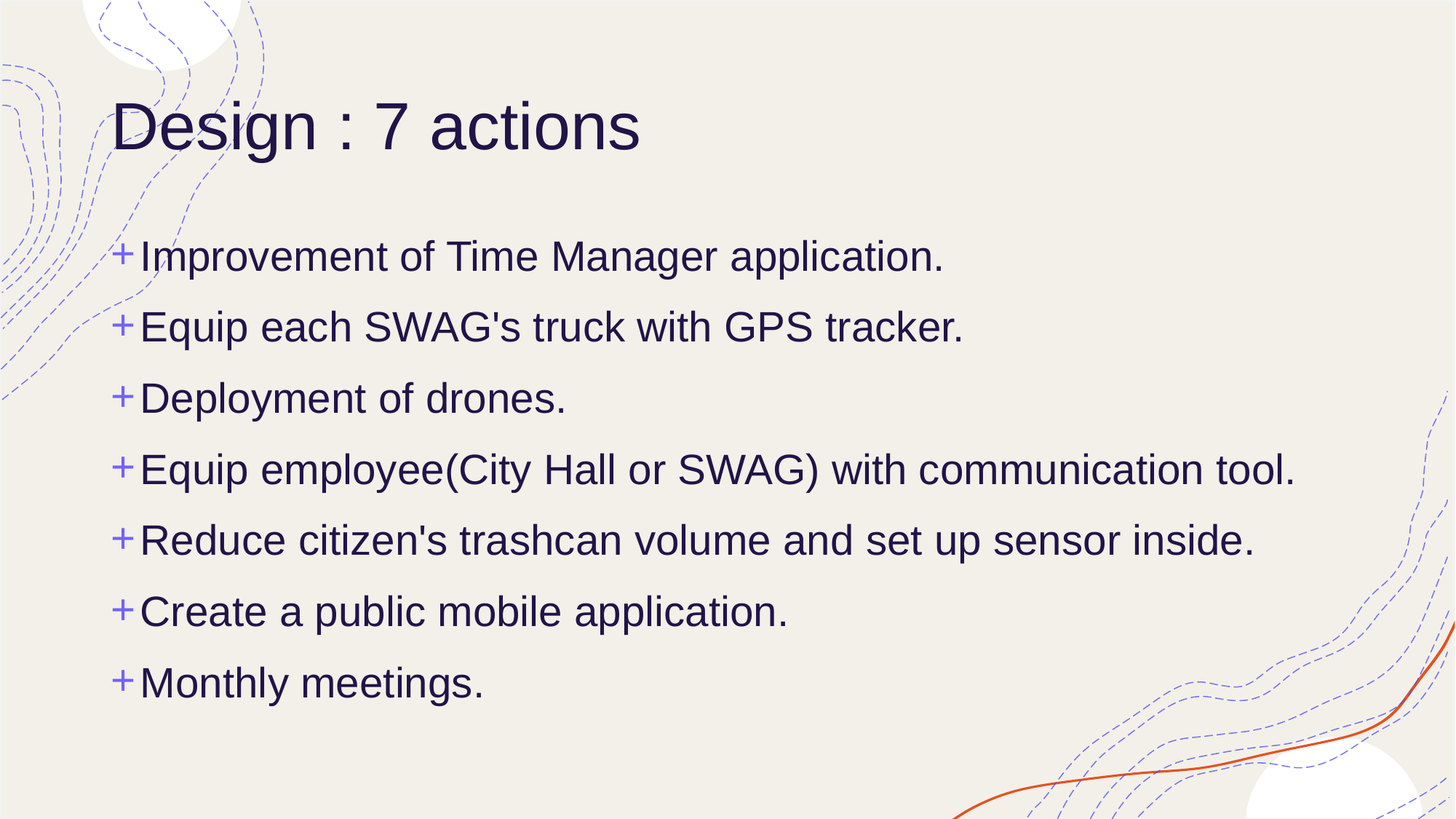

# Design : 7 actions
Improvement of Time Manager application.
Equip each SWAG's truck with GPS tracker.
Deployment of drones.
Equip employee(City Hall or SWAG) with communication tool.
Reduce citizen's trashcan volume and set up sensor inside.
Create a public mobile application.
Monthly meetings.